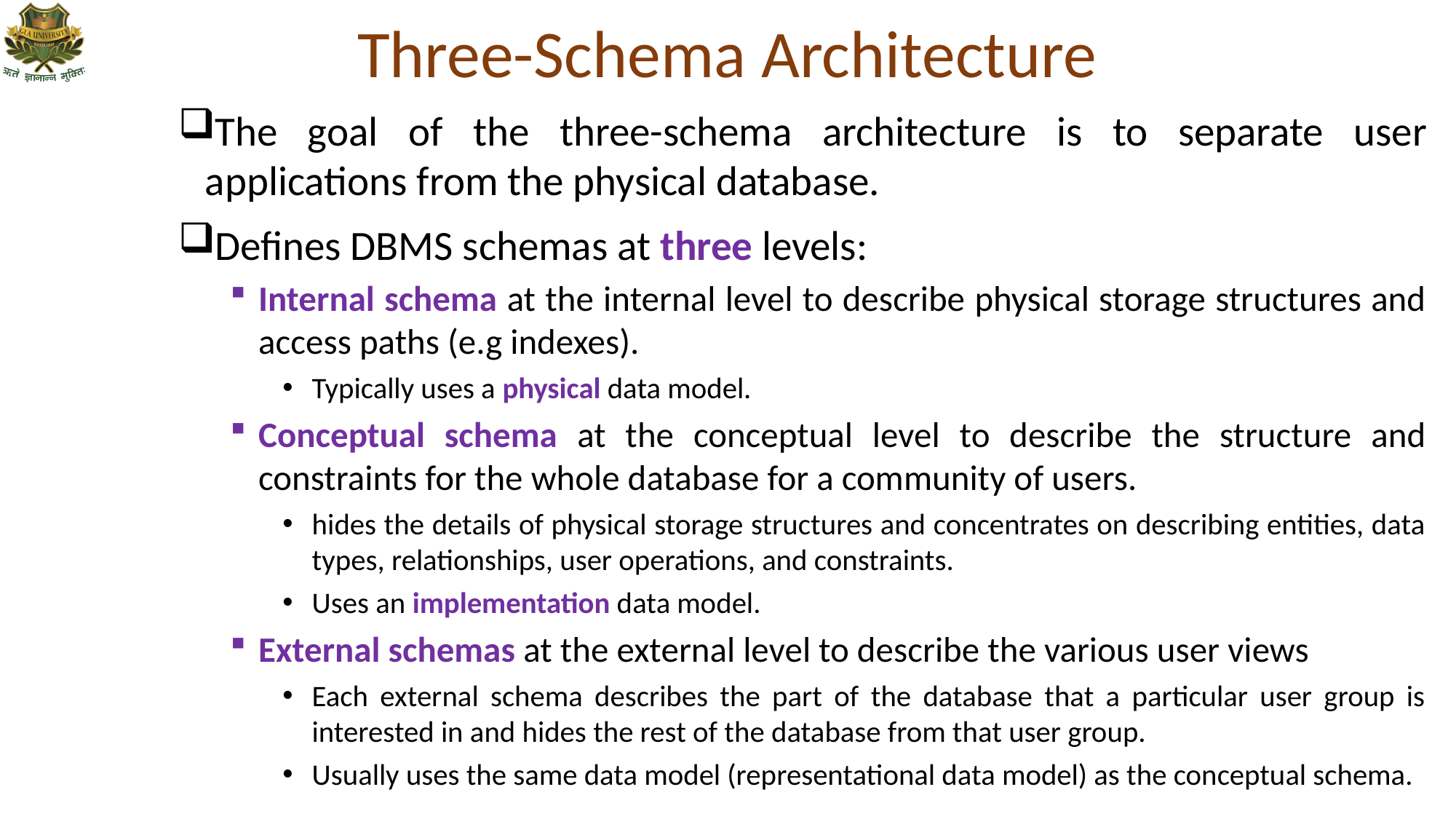

# Three-Schema Architecture
The goal of the three-schema architecture is to separate user applications from the physical database.
Defines DBMS schemas at three levels:
Internal schema at the internal level to describe physical storage structures and access paths (e.g indexes).
Typically uses a physical data model.
Conceptual schema at the conceptual level to describe the structure and constraints for the whole database for a community of users.
hides the details of physical storage structures and concentrates on describing entities, data types, relationships, user operations, and constraints.
Uses an implementation data model.
External schemas at the external level to describe the various user views
Each external schema describes the part of the database that a particular user group is interested in and hides the rest of the database from that user group.
Usually uses the same data model (representational data model) as the conceptual schema.